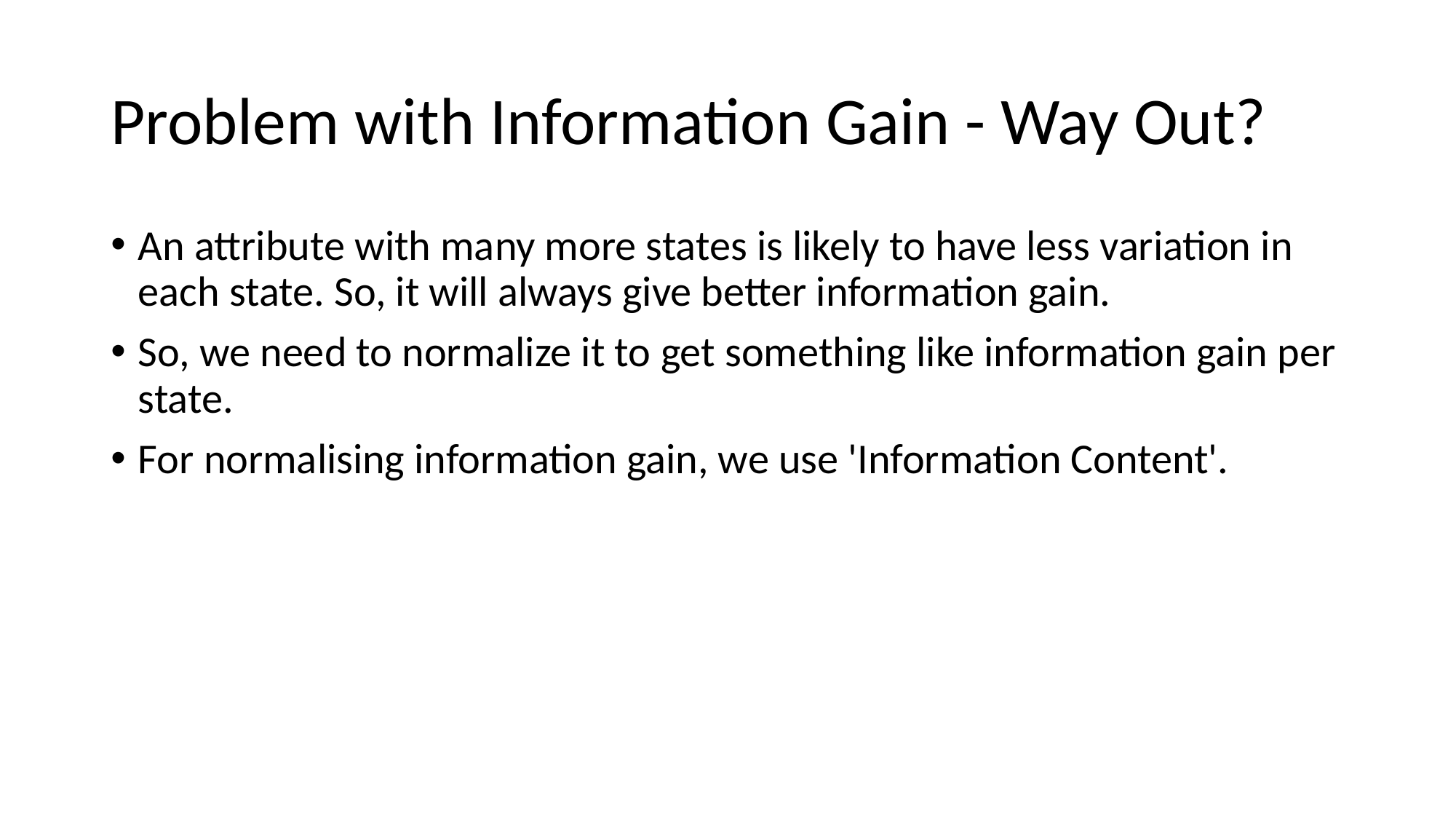

# Problem with Information Gain - Way Out?
An attribute with many more states is likely to have less variation in each state. So, it will always give better information gain.
So, we need to normalize it to get something like information gain per state.
For normalising information gain, we use 'Information Content'.